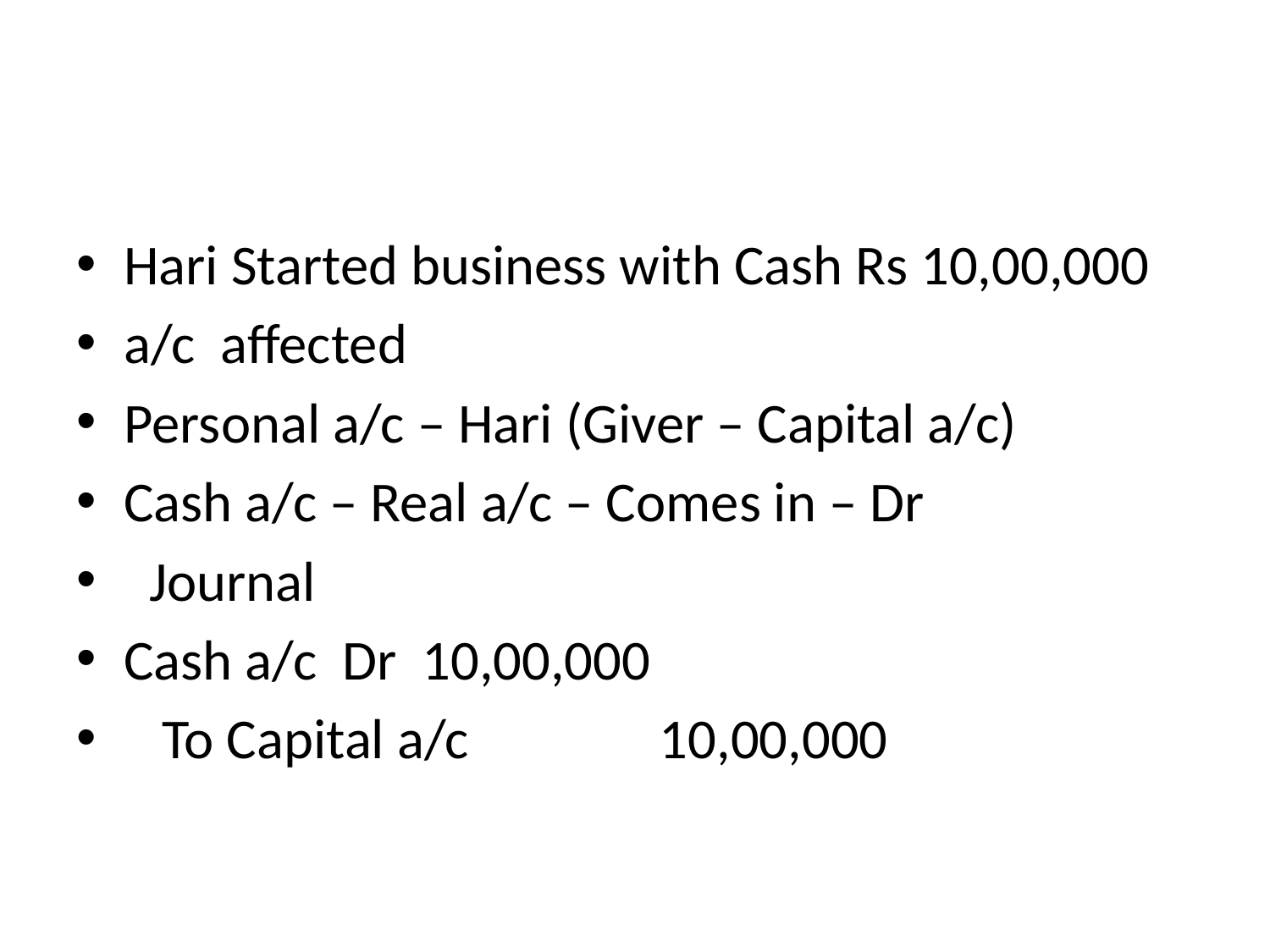

#
Hari Started business with Cash Rs 10,00,000
a/c  affected
Personal a/c – Hari (Giver – Capital a/c)
Cash a/c – Real a/c – Comes in – Dr
  Journal
Cash a/c  Dr  10,00,000
   To Capital a/c               10,00,000